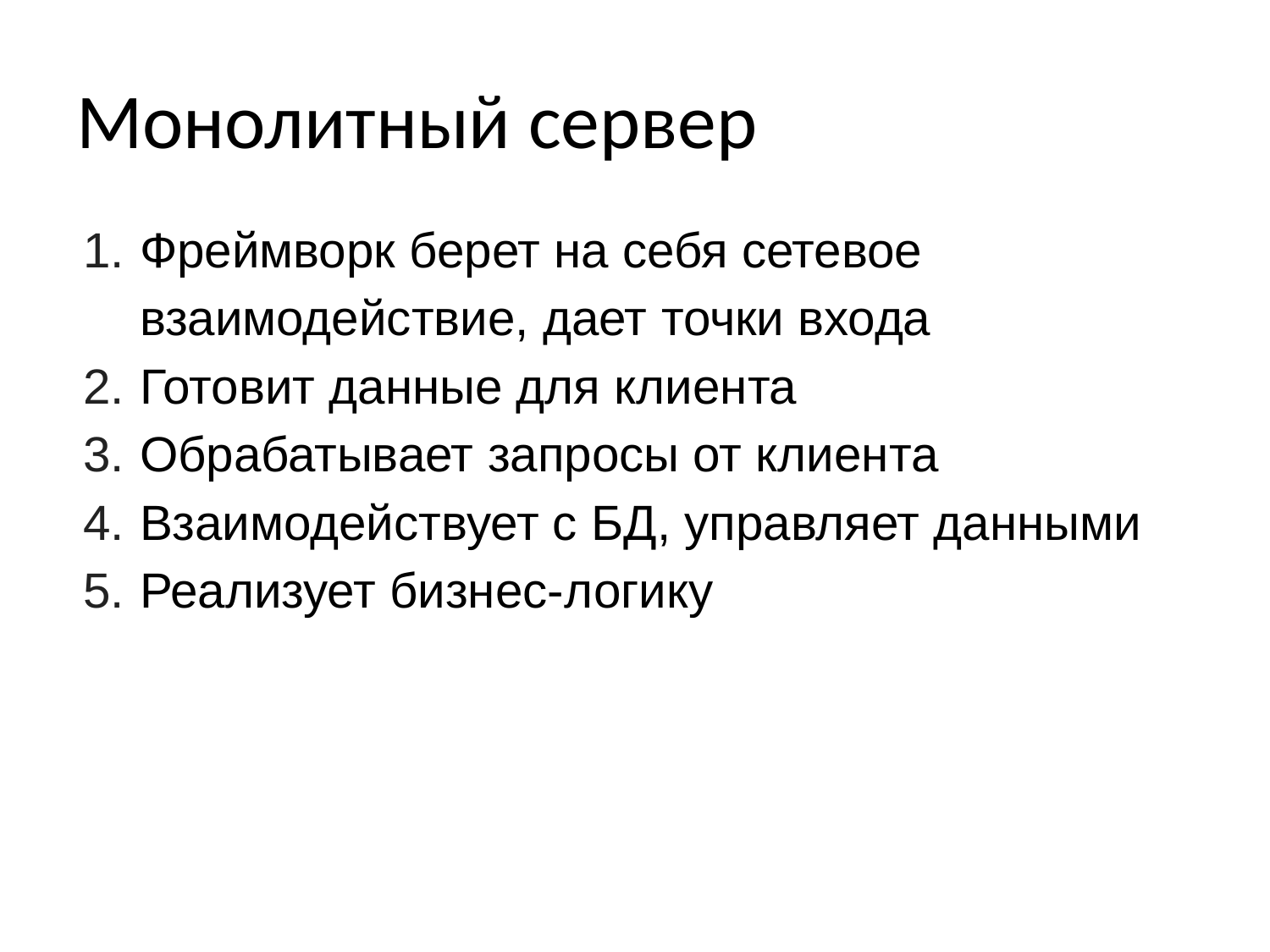

# Монолитный сервер
Фреймворк берет на себя сетевое взаимодействие, дает точки входа
Готовит данные для клиента
Обрабатывает запросы от клиента
Взаимодействует с БД, управляет данными
Реализует бизнес-логику